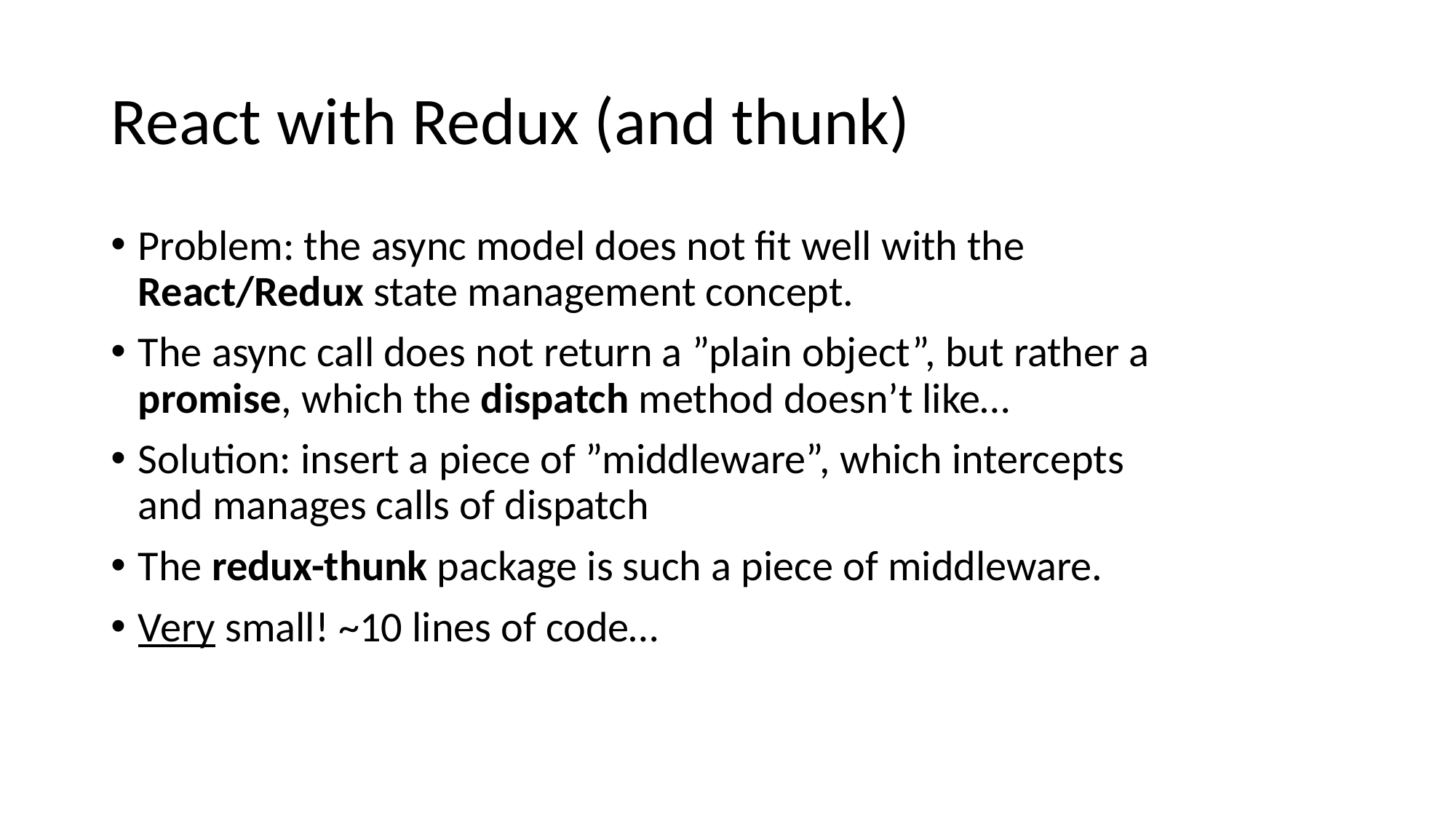

# React with Redux (and thunk)
Problem: the async model does not fit well with the React/Redux state management concept.
The async call does not return a ”plain object”, but rather a promise, which the dispatch method doesn’t like…
Solution: insert a piece of ”middleware”, which intercepts and manages calls of dispatch
The redux-thunk package is such a piece of middleware.
Very small! ~10 lines of code…